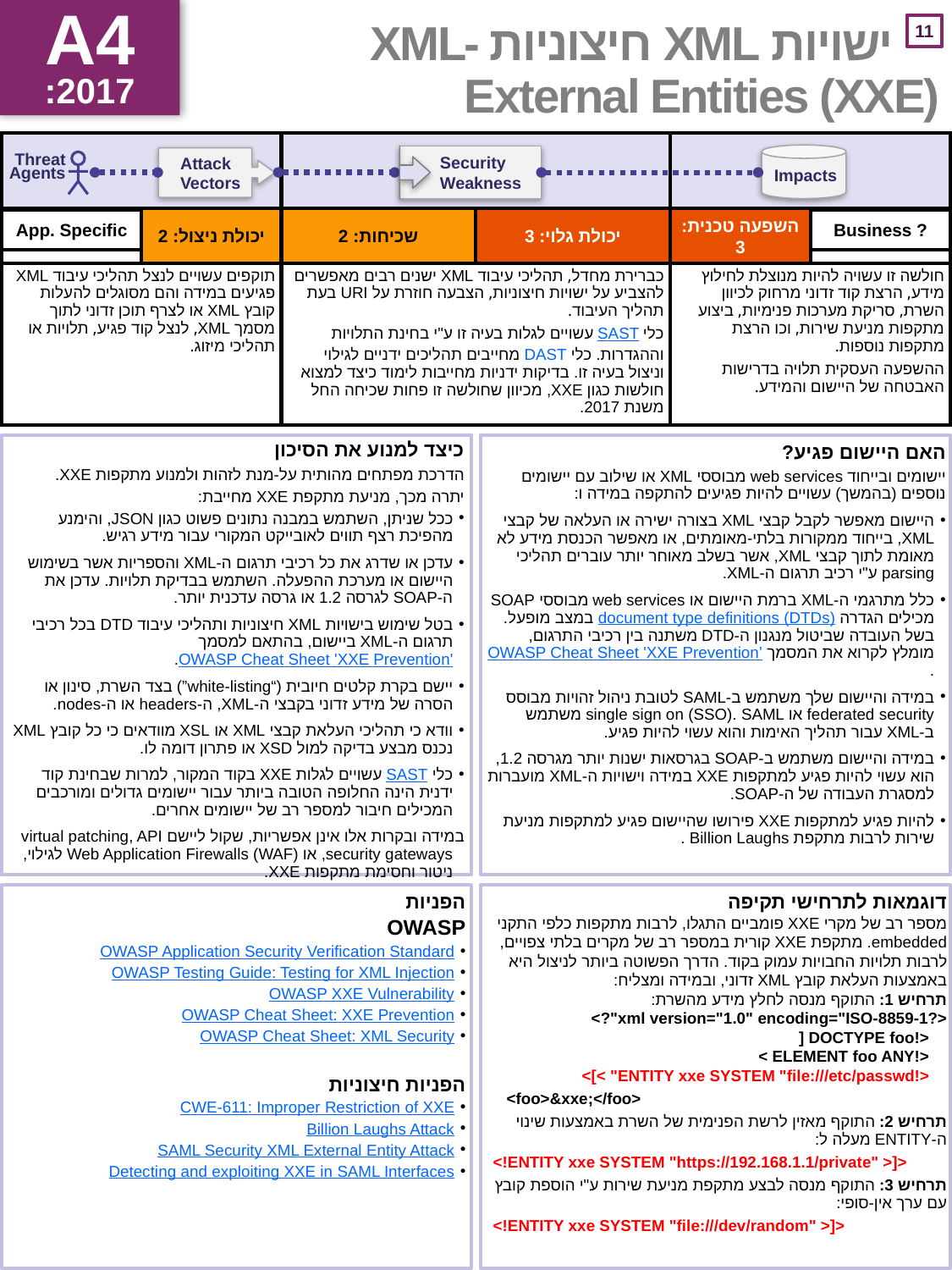

A4
:2017
# ישויות XML חיצוניות -XML External Entities (XXE)
|  |  |  |  |  |  |
| --- | --- | --- | --- | --- | --- |
|  | יכולת ניצול: 2 | שכיחות: 2 | יכולת גלוי: 3 | השפעה טכנית: 3 |  |
| תוקפים עשויים לנצל תהליכי עיבוד XML פגיעים במידה והם מסוגלים להעלות קובץ XML או לצרף תוכן זדוני לתוך מסמך XML, לנצל קוד פגיע, תלויות או תהליכי מיזוג. |  | כברירת מחדל, תהליכי עיבוד XML ישנים רבים מאפשרים להצביע על ישויות חיצוניות, הצבעה חוזרת על URI בעת תהליך העיבוד. כלי SAST עשויים לגלות בעיה זו ע"י בחינת התלויות וההגדרות. כלי DAST מחייבים תהליכים ידניים לגילוי וניצול בעיה זו. בדיקות ידניות מחייבות לימוד כיצד למצוא חולשות כגון XXE, מכיוון שחולשה זו פחות שכיחה החל משנת 2017. |  | חולשה זו עשויה להיות מנוצלת לחילוץ מידע, הרצת קוד זדוני מרחוק לכיוון השרת, סריקת מערכות פנימיות, ביצוע מתקפות מניעת שירות, וכו הרצת מתקפות נוספות. ההשפעה העסקית תלויה בדרישות האבטחה של היישום והמידע. |  |
כיצד למנוע את הסיכון
הדרכת מפתחים מהותית על-מנת לזהות ולמנוע מתקפות XXE.
יתרה מכך, מניעת מתקפת XXE מחייבת:
ככל שניתן, השתמש במבנה נתונים פשוט כגון JSON, והימנע מהפיכת רצף תווים לאובייקט המקורי עבור מידע רגיש.
עדכן או שדרג את כל רכיבי תרגום ה-XML והספריות אשר בשימוש היישום או מערכת ההפעלה. השתמש בבדיקת תלויות. עדכן את ה-SOAP לגרסה 1.2 או גרסה עדכנית יותר.
בטל שימוש בישויות XML חיצוניות ותהליכי עיבוד DTD בכל רכיבי תרגום ה-XML ביישום, בהתאם למסמך OWASP Cheat Sheet 'XXE Prevention'.
יישם בקרת קלטים חיובית (“white-listing”) בצד השרת, סינון או הסרה של מידע זדוני בקבצי ה-XML, ה-headers או ה-nodes.
וודא כי תהליכי העלאת קבצי XML או XSL מוודאים כי כל קובץ XML נכנס מבצע בדיקה למול XSD או פתרון דומה לו.
כלי SAST עשויים לגלות XXE בקוד המקור, למרות שבחינת קוד ידנית הינה החלופה הטובה ביותר עבור יישומים גדולים ומורכבים המכילים חיבור למספר רב של יישומים אחרים.
במידה ובקרות אלו אינן אפשריות, שקול ליישם virtual patching, API security gateways, או Web Application Firewalls (WAF) לגילוי, ניטור וחסימת מתקפות XXE.
האם היישום פגיע?
יישומים ובייחוד web services מבוססי XML או שילוב עם יישומים נוספים (בהמשך) עשויים להיות פגיעים להתקפה במידה ו:
היישום מאפשר לקבל קבצי XML בצורה ישירה או העלאה של קבצי XML, בייחוד ממקורות בלתי-מאומתים, או מאפשר הכנסת מידע לא מאומת לתוך קבצי XML, אשר בשלב מאוחר יותר עוברים תהליכי parsing ע"י רכיב תרגום ה-XML.
כלל מתרגמי ה-XML ברמת היישום או web services מבוססי SOAP מכילים הגדרה document type definitions (DTDs) במצב מופעל. בשל העובדה שביטול מנגנון ה-DTD משתנה בין רכיבי התרגום, מומלץ לקרוא את המסמך OWASP Cheat Sheet 'XXE Prevention’.
במידה והיישום שלך משתמש ב-SAML לטובת ניהול זהויות מבוסס federated security או single sign on (SSO). SAML משתמש ב-XML עבור תהליך האימות והוא עשוי להיות פגיע.
במידה והיישום משתמש ב-SOAP בגרסאות ישנות יותר מגרסה 1.2, הוא עשוי להיות פגיע למתקפות XXE במידה וישויות ה-XML מועברות למסגרת העבודה של ה-SOAP.
להיות פגיע למתקפות XXE פירושו שהיישום פגיע למתקפות מניעת שירות לרבות מתקפת Billion Laughs .
דוגמאות לתרחישי תקיפה
מספר רב של מקרי XXE פומביים התגלו, לרבות מתקפות כלפי התקני embedded. מתקפת XXE קורית במספר רב של מקרים בלתי צפויים, לרבות תלויות החבויות עמוק בקוד. הדרך הפשוטה ביותר לניצול היא באמצעות העלאת קובץ XML זדוני, ובמידה ומצליח:
תרחיש 1: התוקף מנסה לחלץ מידע מהשרת:
<?xml version="1.0" encoding="ISO-8859-1"?>
    <!DOCTYPE foo [
    <!ELEMENT foo ANY >
    <!ENTITY xxe SYSTEM "file:///etc/passwd" >]>
    <foo>&xxe;</foo>
תרחיש 2: התוקף מאזין לרשת הפנימית של השרת באמצעות שינוי ה-ENTITY מעלה ל:
 <!ENTITY xxe SYSTEM "https://192.168.1.1/private" >]>
תרחיש 3: התוקף מנסה לבצע מתקפת מניעת שירות ע"י הוספת קובץ עם ערך אין-סופי:
 <!ENTITY xxe SYSTEM "file:///dev/random" >]>
הפניות
OWASP
OWASP Application Security Verification Standard
OWASP Testing Guide: Testing for XML Injection
OWASP XXE Vulnerability
OWASP Cheat Sheet: XXE Prevention
OWASP Cheat Sheet: XML Security

הפניות חיצוניות
CWE-611: Improper Restriction of XXE
Billion Laughs Attack
SAML Security XML External Entity Attack
Detecting and exploiting XXE in SAML Interfaces